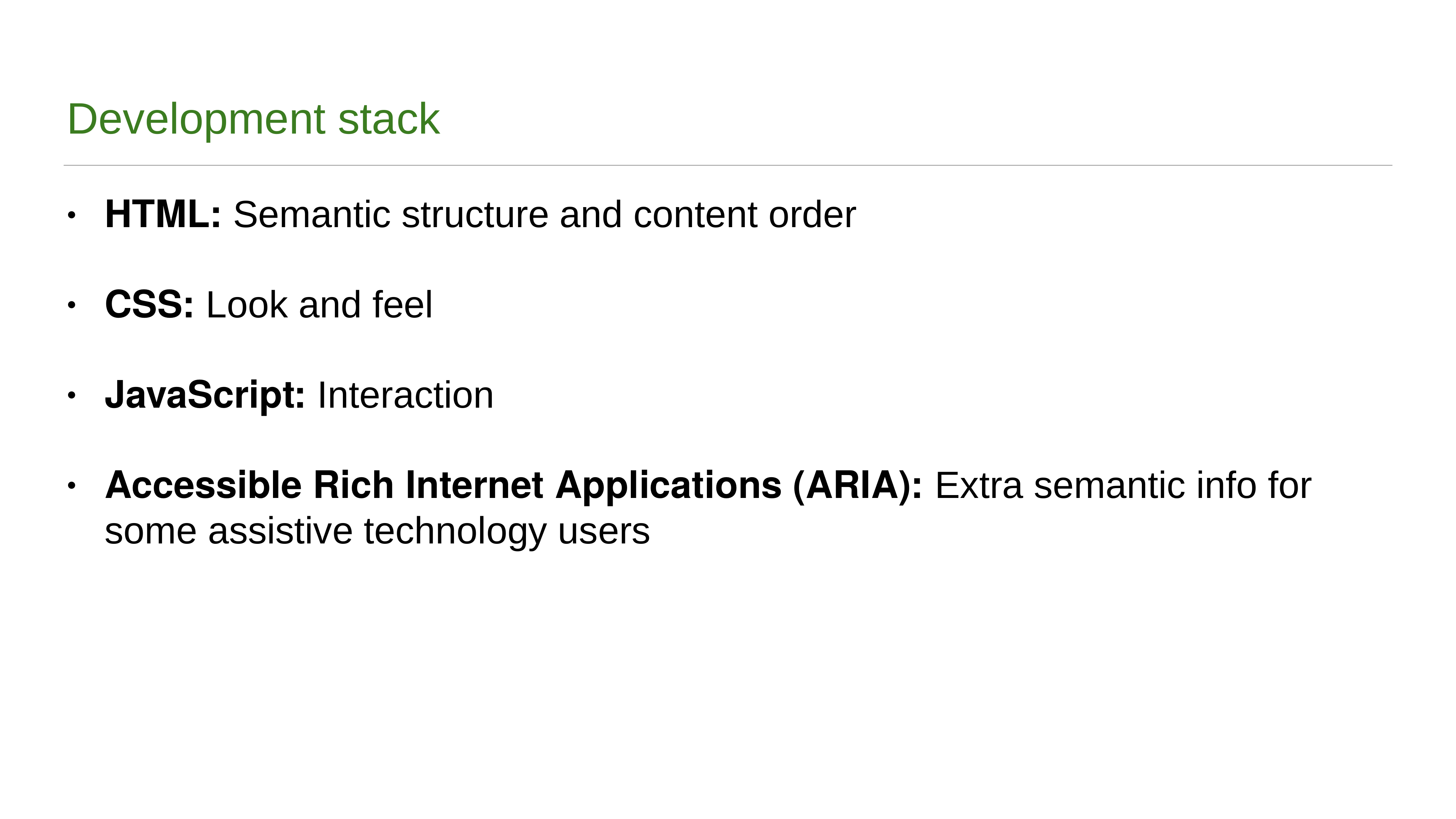

# Development stack
HTML: Semantic structure and content order
CSS: Look and feel
JavaScript: Interaction
Accessible Rich Internet Applications (ARIA): Extra semantic info for some assistive technology users